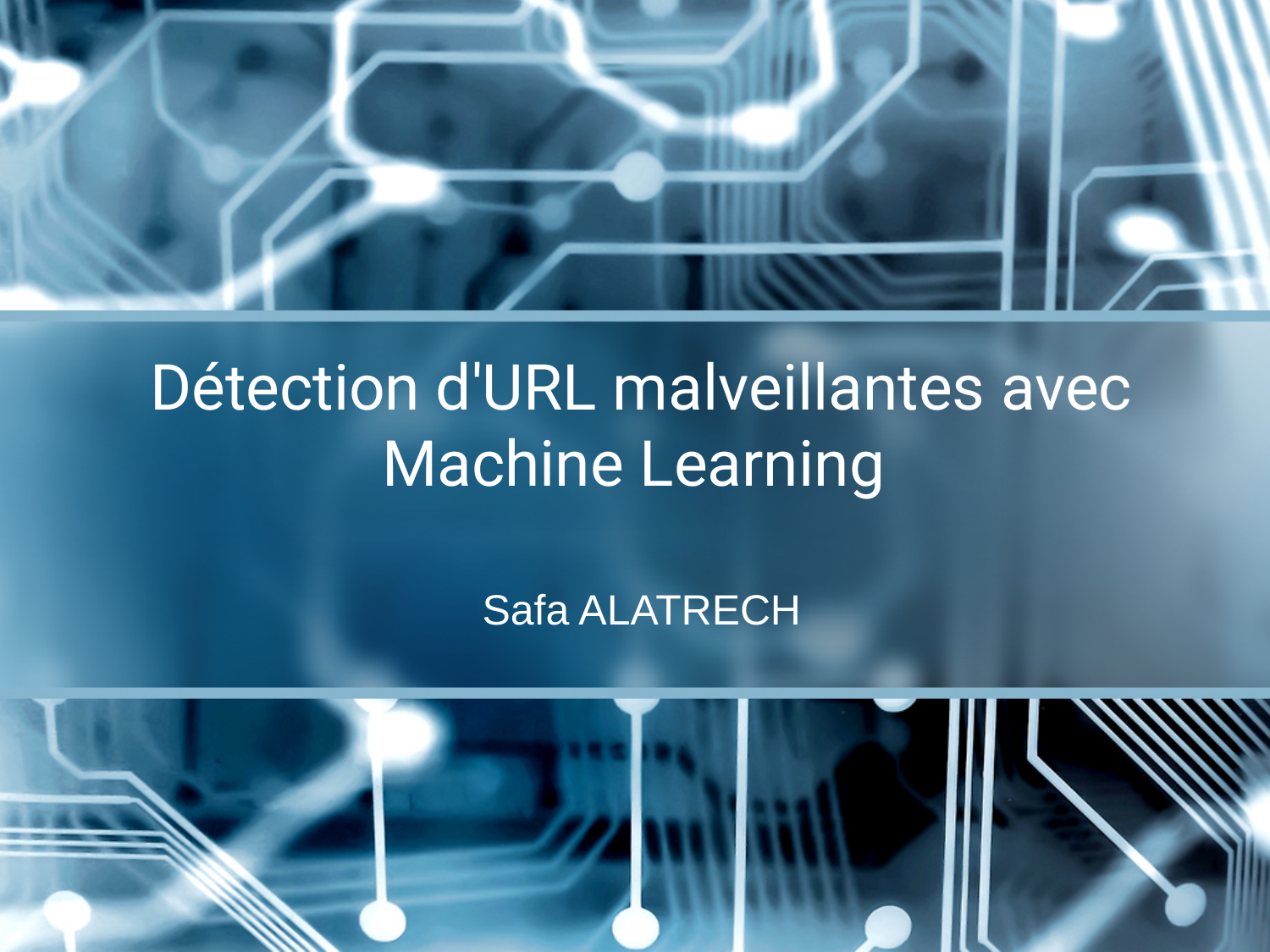

# Détection d'URL malveillantes avec Machine Learning
Safa ALATRECH